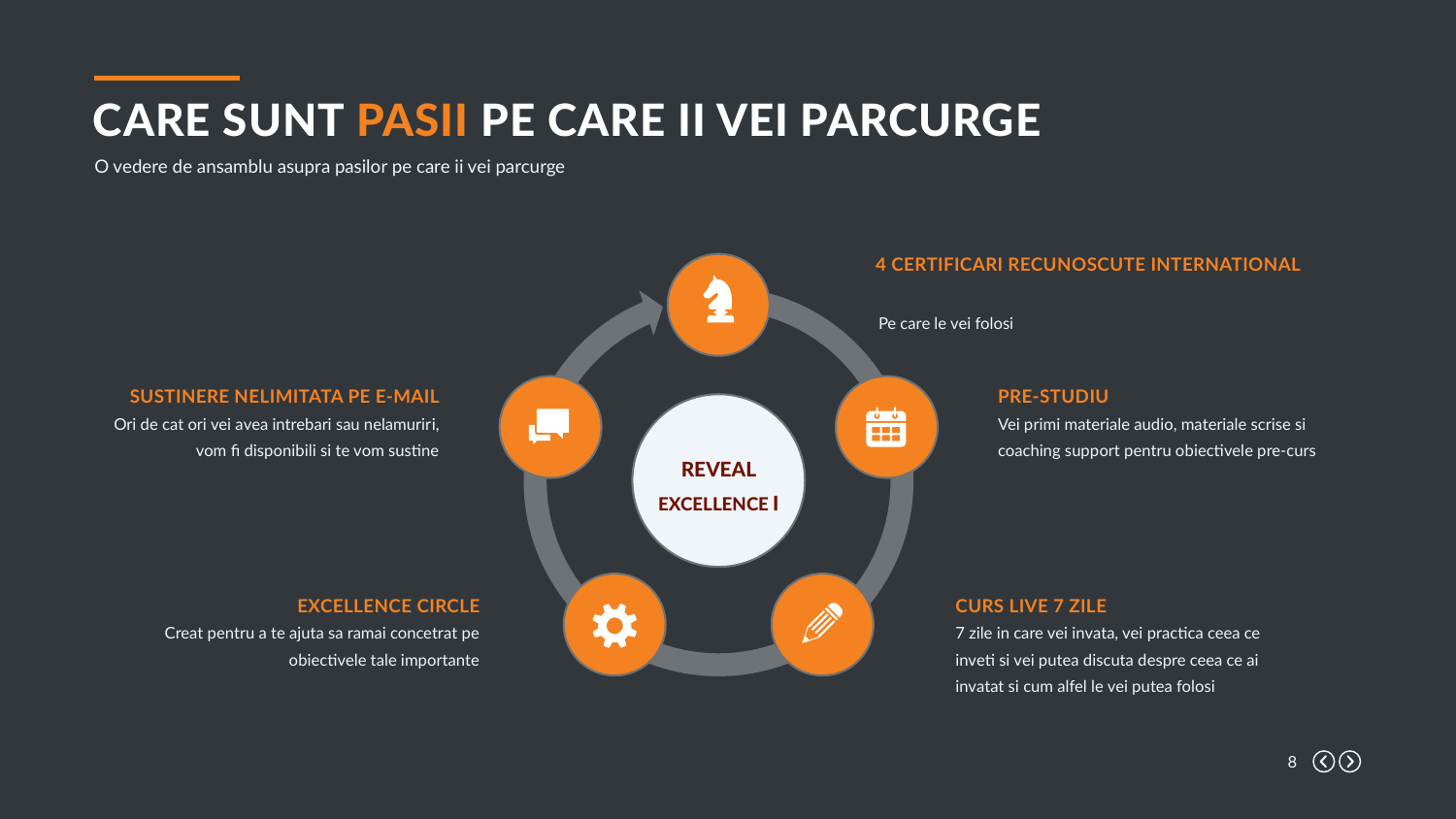

Care sunt pasii PE care ii vei parcurge
O vedere de ansamblu asupra pasilor pe care ii vei parcurge
4 Certificari recunoscute international
Pe care le vei folosi

REVEAL EXCELLENCE I

Sustinere nelimitata pe e-MAIL
Ori de cat ori vei avea intrebari sau nelamuriri, vom fi disponibili si te vom sustine
Pre-studiu
Vei primi materiale audio, materiale scrise si coaching support pentru obiectivele pre-curs
Excellence circle
Creat pentru a te ajuta sa ramai concetrat pe obiectivele tale importante
Curs Live 7 zile
7 zile in care vei invata, vei practica ceea ce inveti si vei putea discuta despre ceea ce ai invatat si cum alfel le vei putea folosi